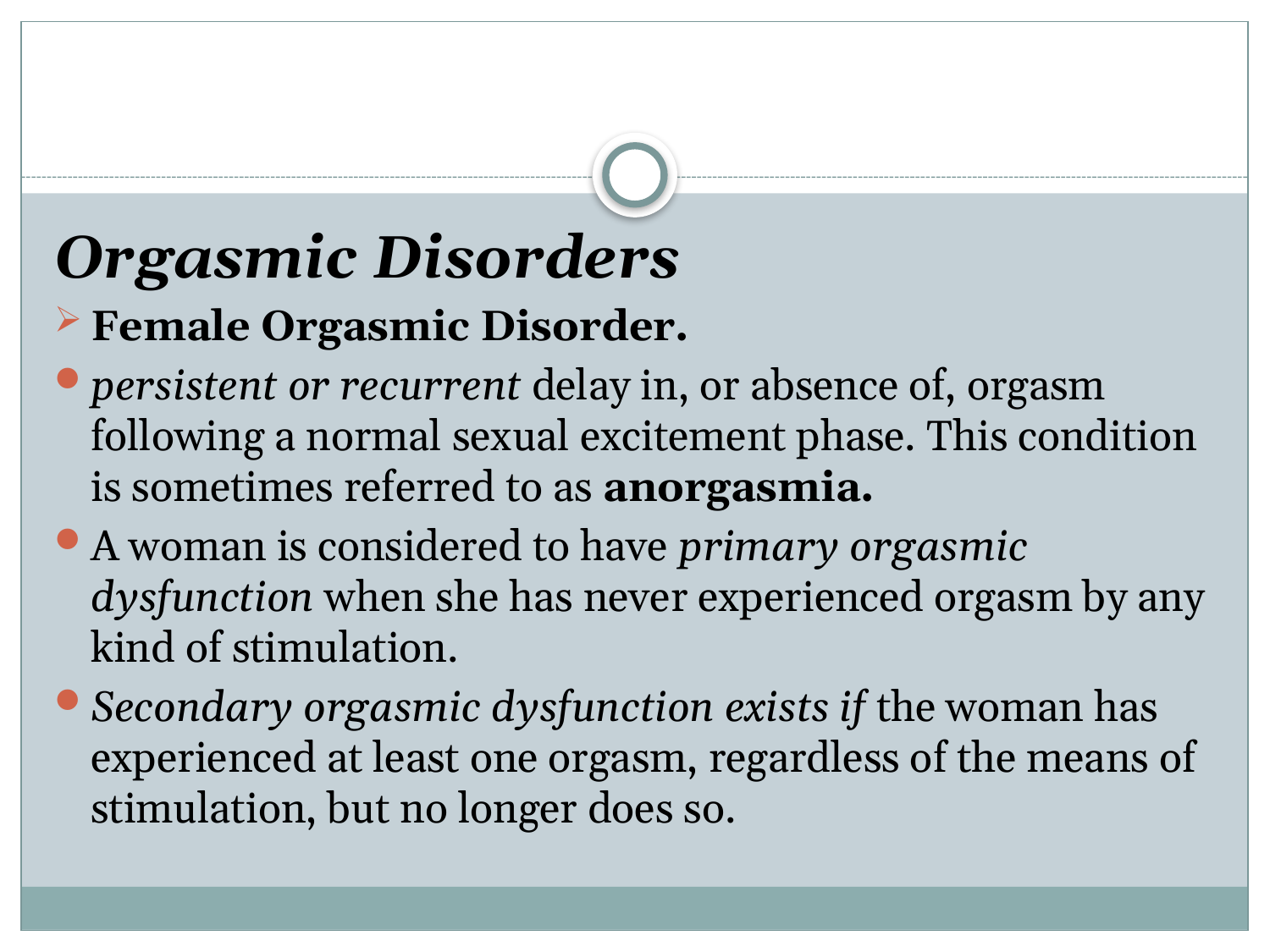

#
Orgasmic Disorders
Female Orgasmic Disorder.
persistent or recurrent delay in, or absence of, orgasm following a normal sexual excitement phase. This condition is sometimes referred to as anorgasmia.
A woman is considered to have primary orgasmic dysfunction when she has never experienced orgasm by any kind of stimulation.
Secondary orgasmic dysfunction exists if the woman has experienced at least one orgasm, regardless of the means of stimulation, but no longer does so.